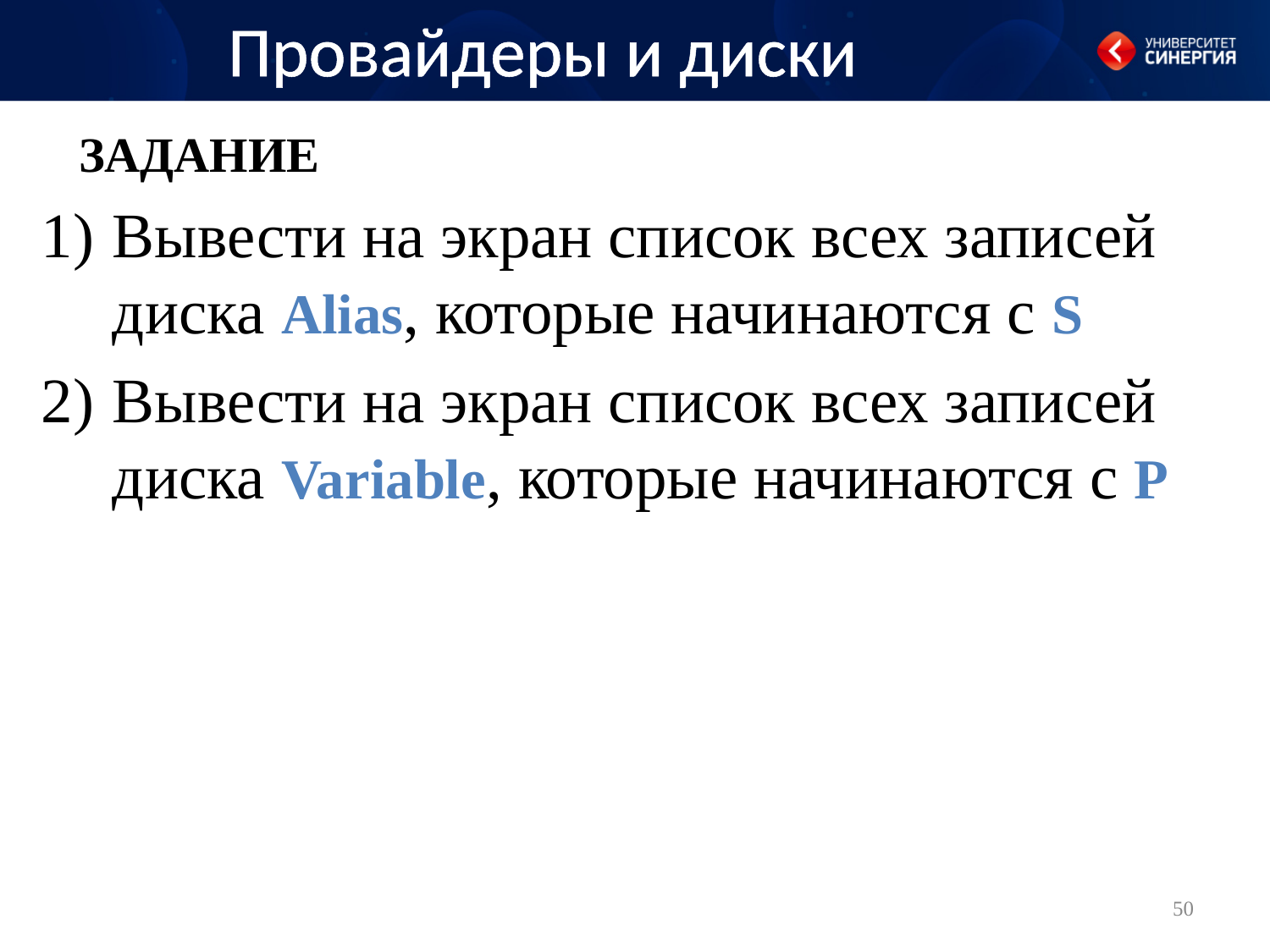

Провайдеры и диски
Задание
Вывести на экран список всех записей диска Alias, которые начинаются с S
Вывести на экран список всех записей диска Variable, которые начинаются с P

50